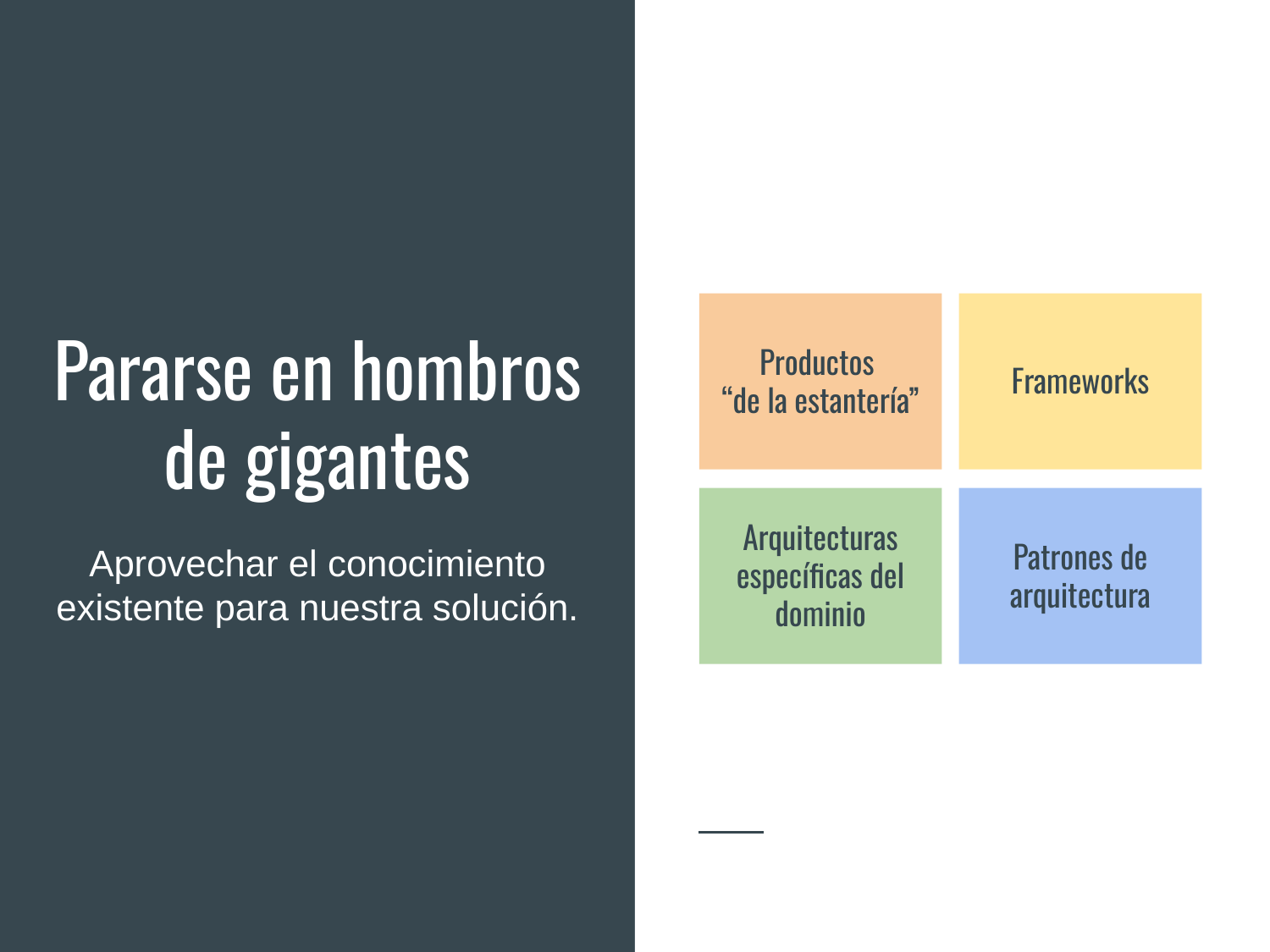

# Pararse en hombros de gigantes
Productos
“de la estantería”
Frameworks
Arquitecturas específicas del dominio
Patrones de arquitectura
Aprovechar el conocimiento existente para nuestra solución.